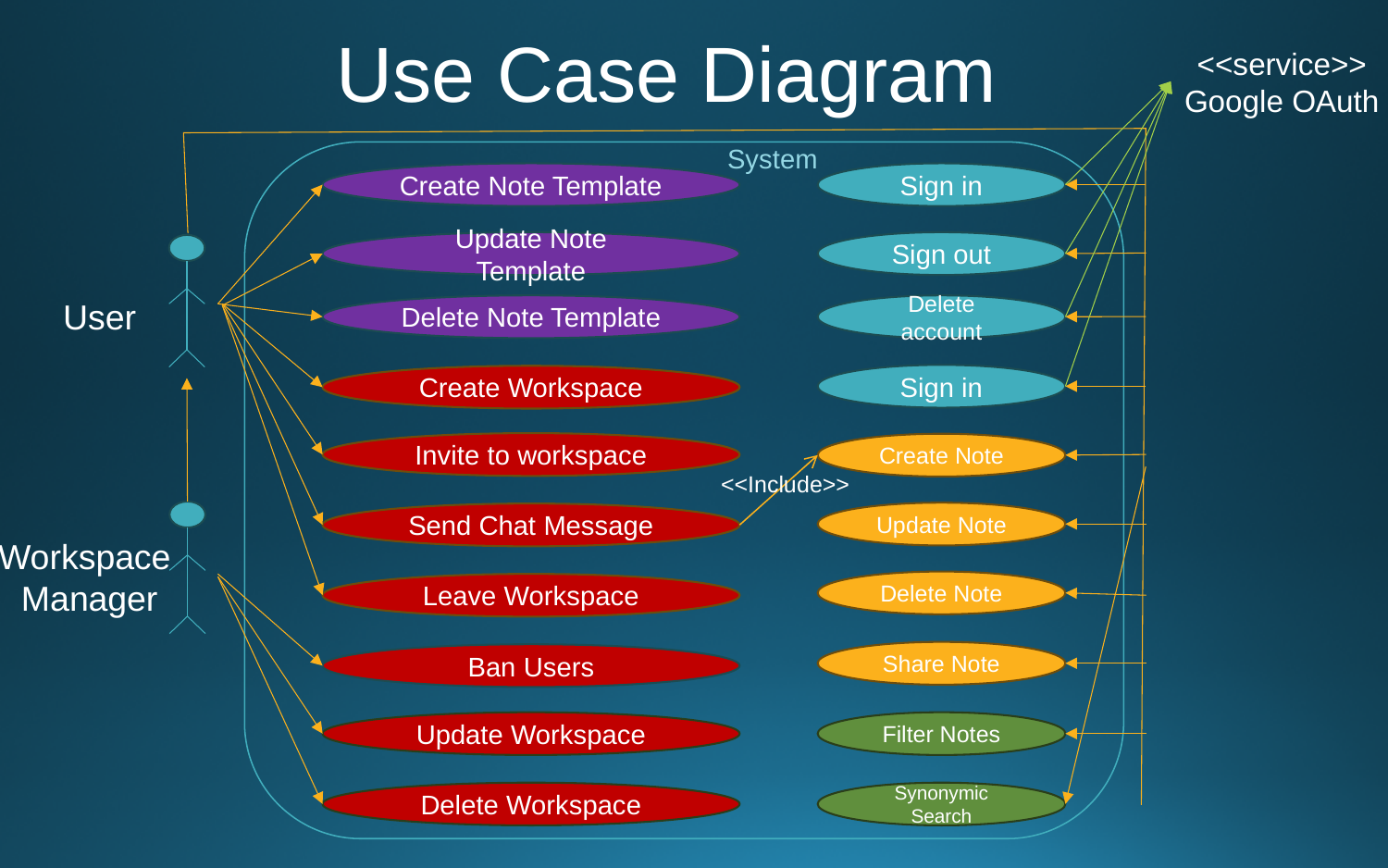

# Use Case Diagram
<<service>>
Google OAuth

System

Create Note Template
Sign in
Update Note Template
Sign out

User
Delete Note Template
Delete account
Sign in
Create Workspace
Invite to workspace
Create Note
<<Include>>

Update Note
Send Chat Message
Workspace
Manager
Delete Note
Leave Workspace
Share Note
Ban Users
Update Workspace
Filter Notes
Delete Workspace
Synonymic Search